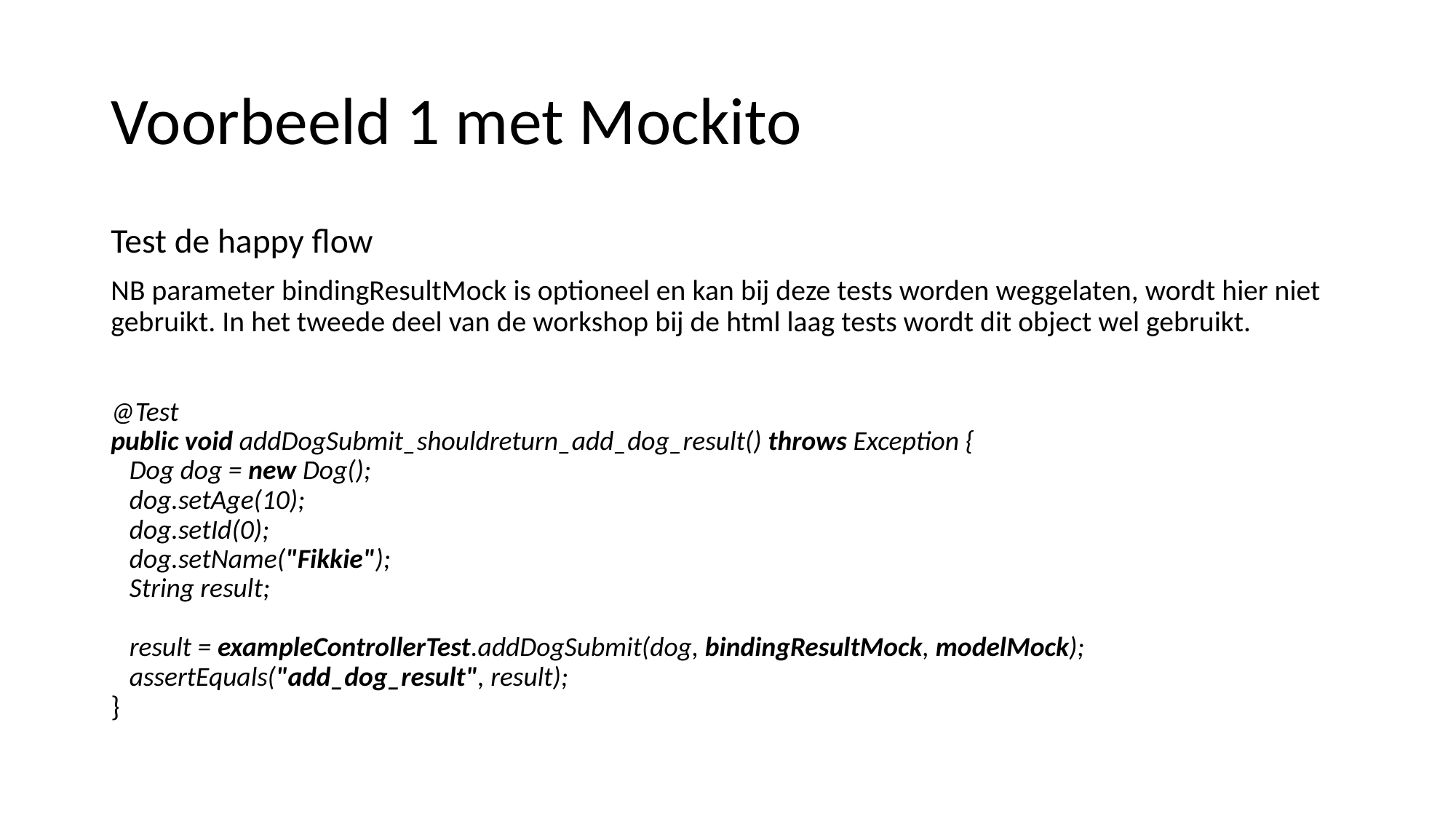

# Voorbeeld 1 met Mockito
Test de happy flow
NB parameter bindingResultMock is optioneel en kan bij deze tests worden weggelaten, wordt hier niet gebruikt. In het tweede deel van de workshop bij de html laag tests wordt dit object wel gebruikt.

@Test
public void addDogSubmit_shouldreturn_add_dog_result() throws Exception {
   Dog dog = new Dog();
   dog.setAge(10);
   dog.setId(0);
   dog.setName("Fikkie");
   String result;
   result = exampleControllerTest.addDogSubmit(dog, bindingResultMock, modelMock);
   assertEquals("add_dog_result", result);
}